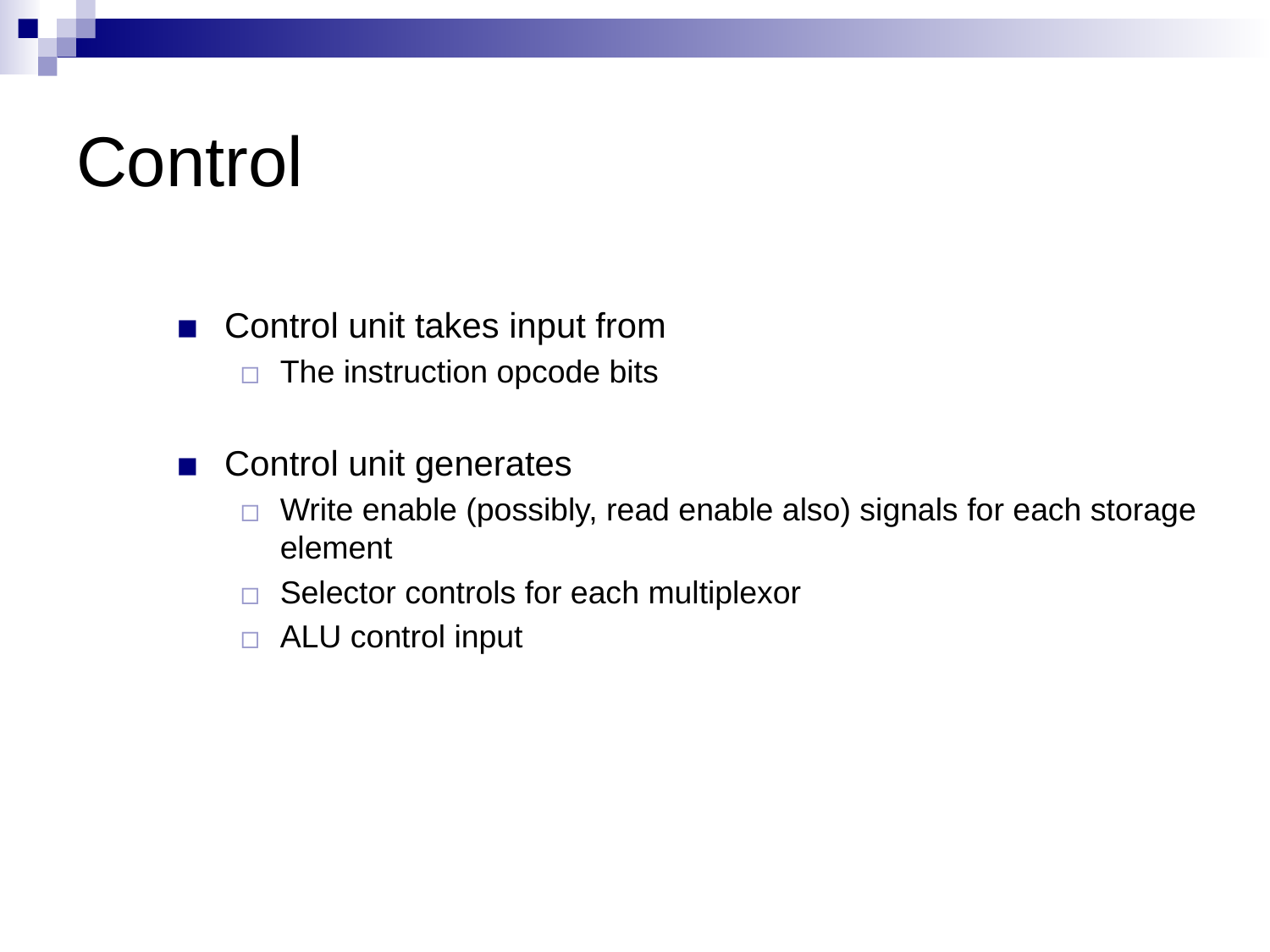

# Control
Control unit takes input from
The instruction opcode bits

Control unit generates
Write enable (possibly, read enable also) signals for each storage element
Selector controls for each multiplexor
ALU control input